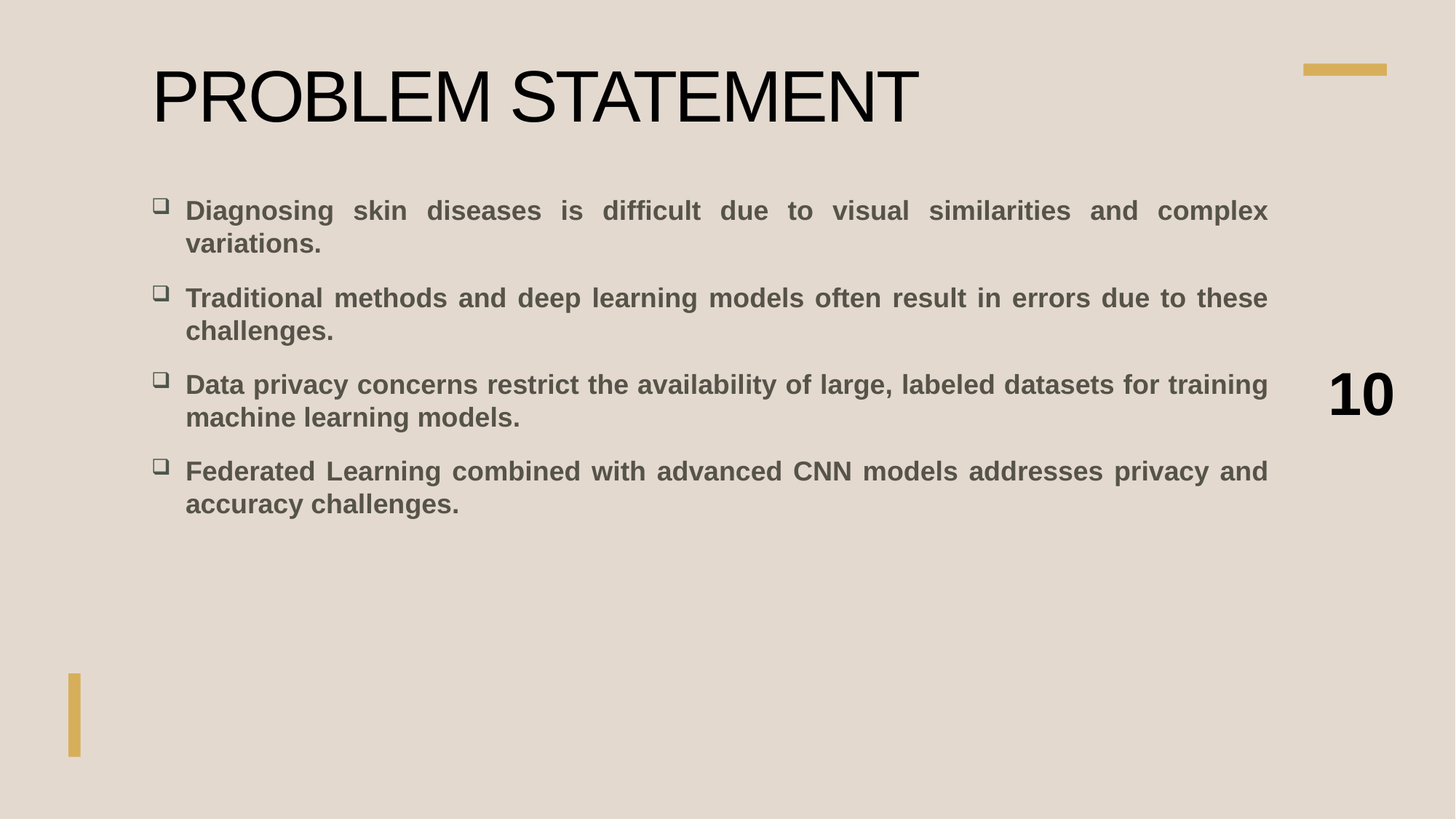

# PROBLEM STATEMENT
Diagnosing skin diseases is difficult due to visual similarities and complex variations.
Traditional methods and deep learning models often result in errors due to these challenges.
Data privacy concerns restrict the availability of large, labeled datasets for training machine learning models.
Federated Learning combined with advanced CNN models addresses privacy and accuracy challenges.

10